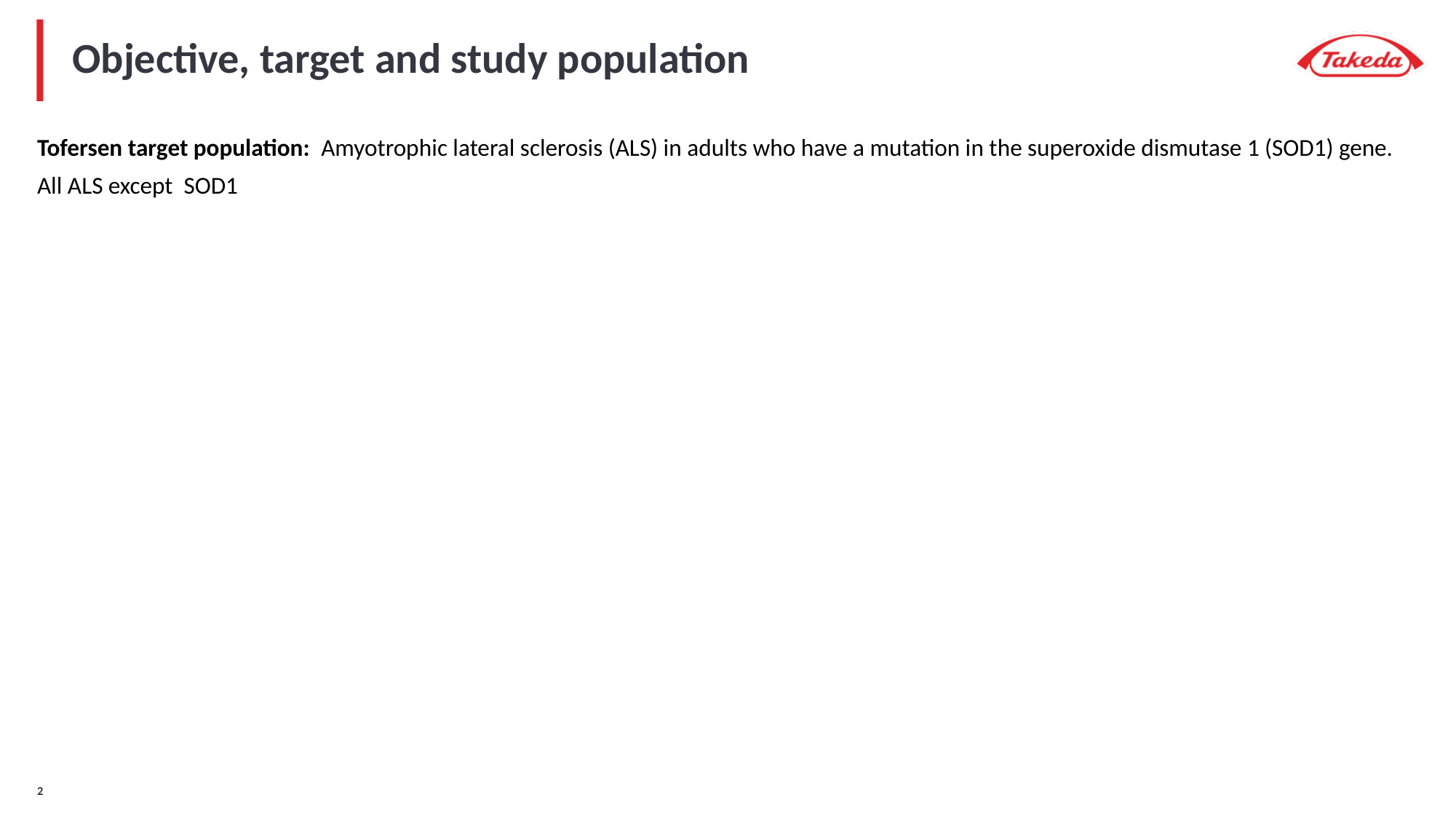

# Objective, target and study population
Tofersen target population:  Amyotrophic lateral sclerosis (ALS) in adults who have a mutation in the superoxide dismutase 1 (SOD1) gene.
All ALS except  SOD1

2